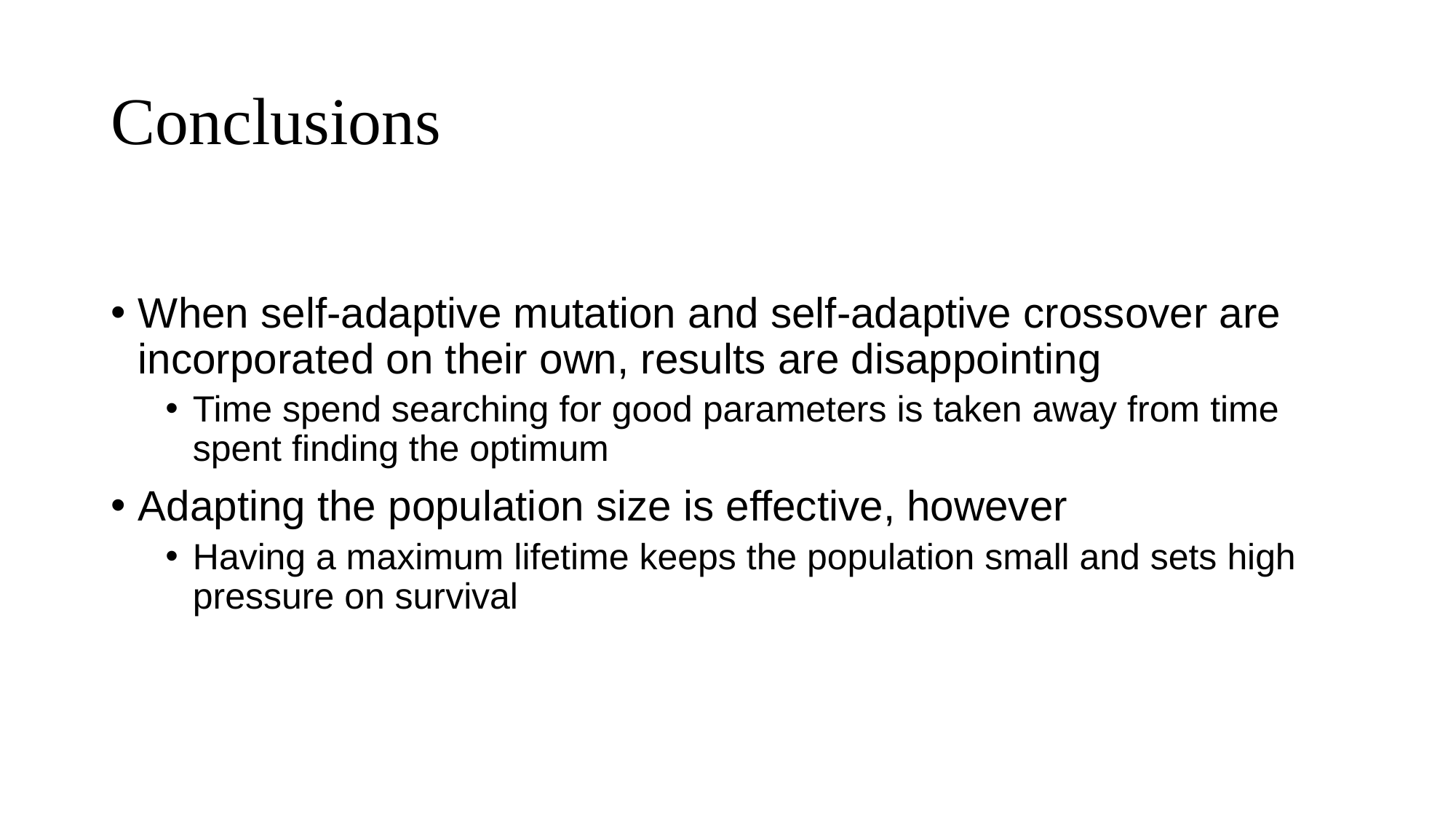

# Conclusions
When self-adaptive mutation and self-adaptive crossover are incorporated on their own, results are disappointing
Time spend searching for good parameters is taken away from time spent finding the optimum
Adapting the population size is effective, however
Having a maximum lifetime keeps the population small and sets high pressure on survival